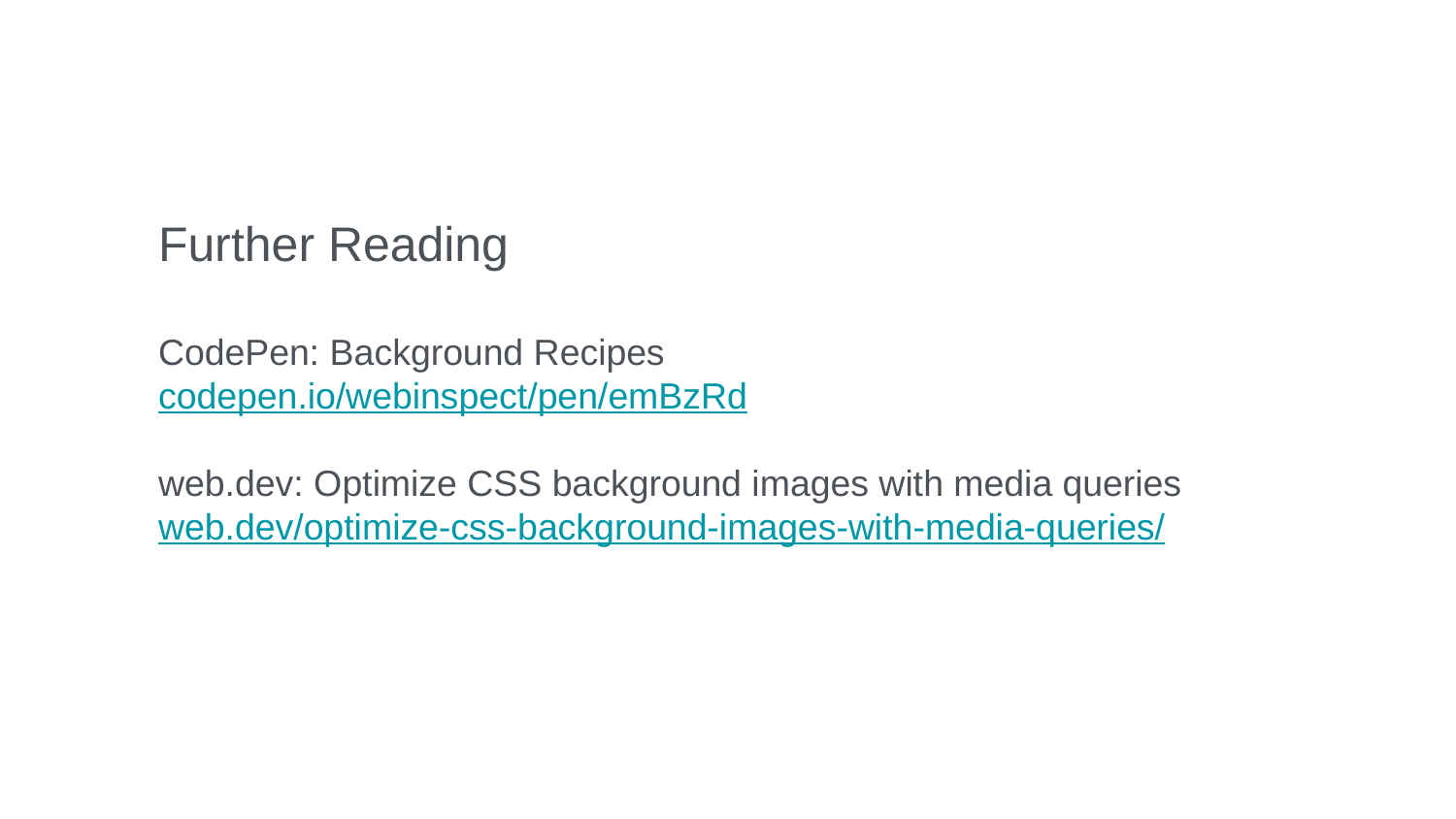

Further Reading

CodePen: Background Recipes
codepen.io/webinspect/pen/emBzRd

web.dev: Optimize CSS background images with media queries
web.dev/optimize-css-background-images-with-media-queries/